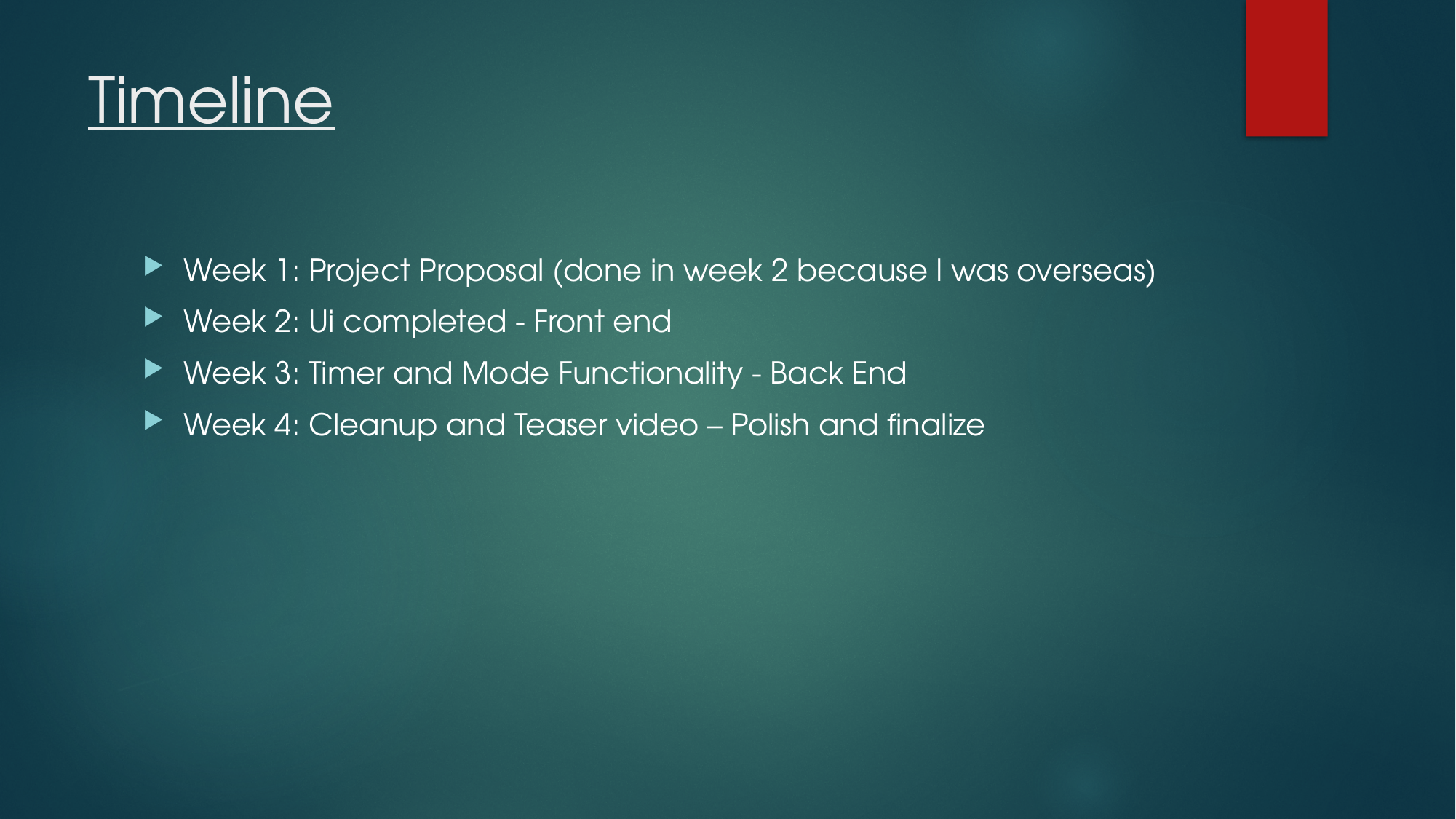

# Timeline
Week 1: Project Proposal (done in week 2 because I was overseas)
Week 2: Ui completed - Front end
Week 3: Timer and Mode Functionality - Back End
Week 4: Cleanup and Teaser video – Polish and finalize